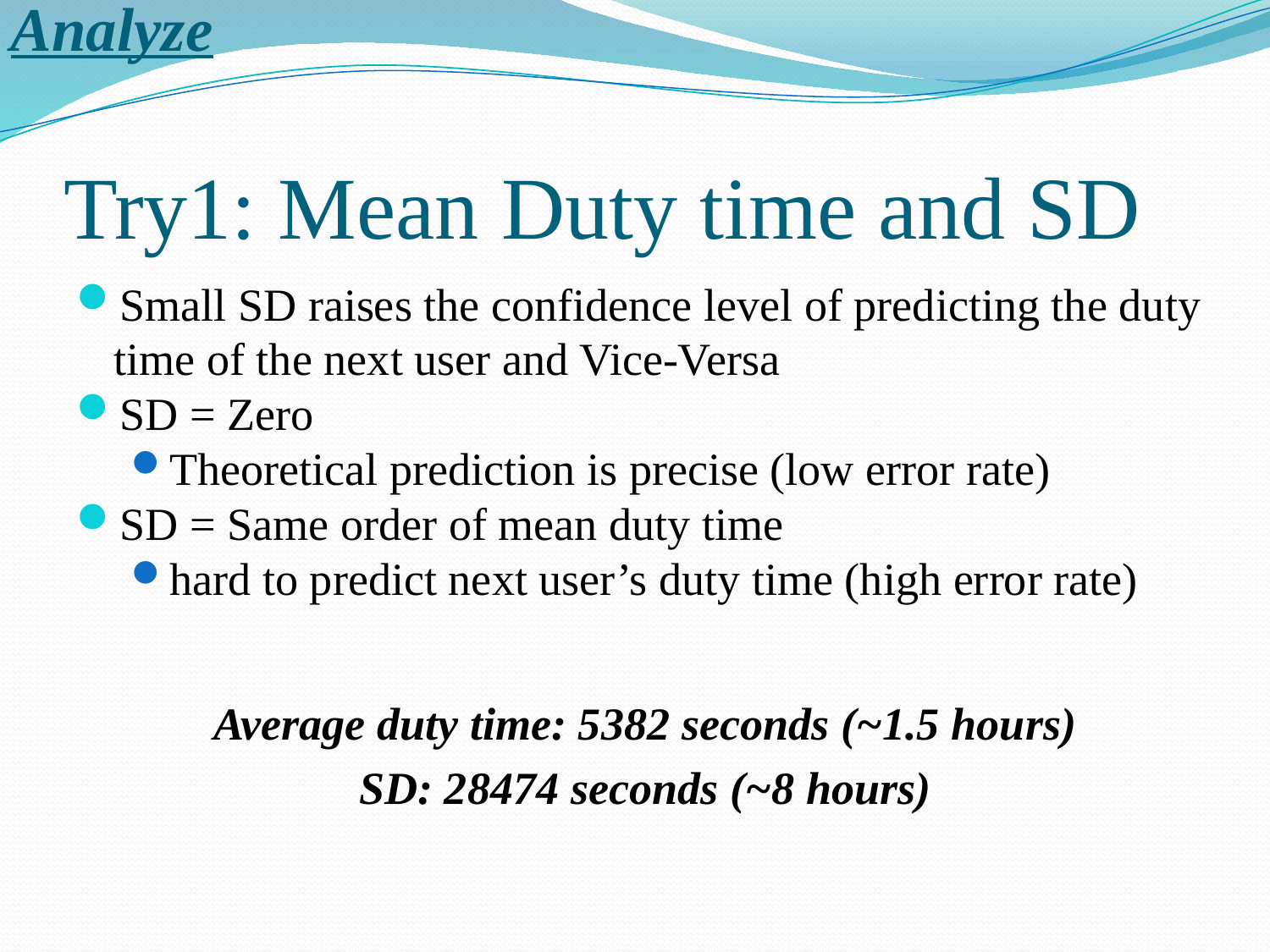

Analyze
# Try1: Mean Duty time and SD
Small SD raises the confidence level of predicting the duty time of the next user and Vice-Versa
SD = Zero
Theoretical prediction is precise (low error rate)
SD = Same order of mean duty time
hard to predict next user’s duty time (high error rate)

Average duty time: 5382 seconds (~1.5 hours)
SD: 28474 seconds (~8 hours)